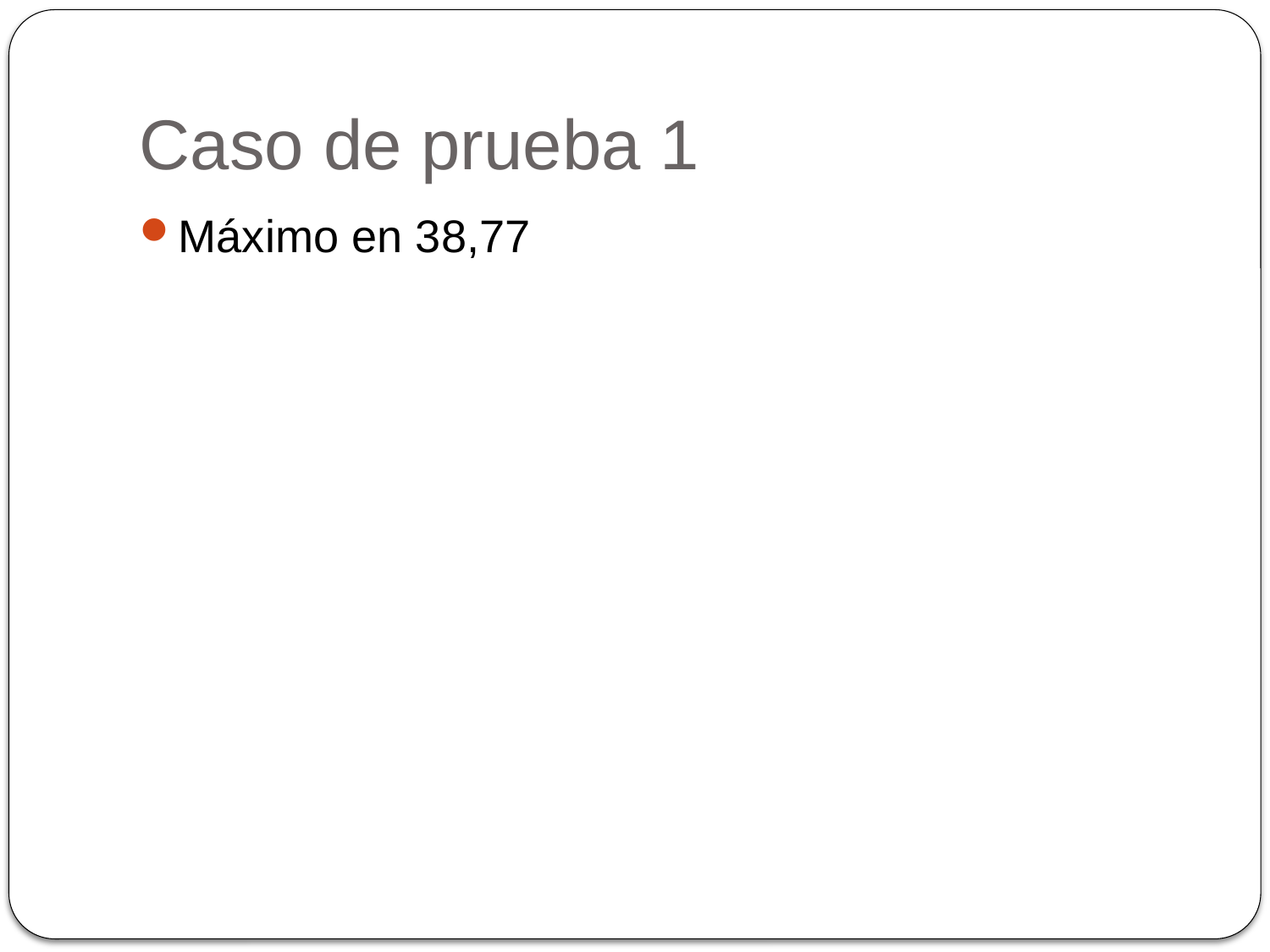

# Caso de prueba 1
Máximo en 38,77